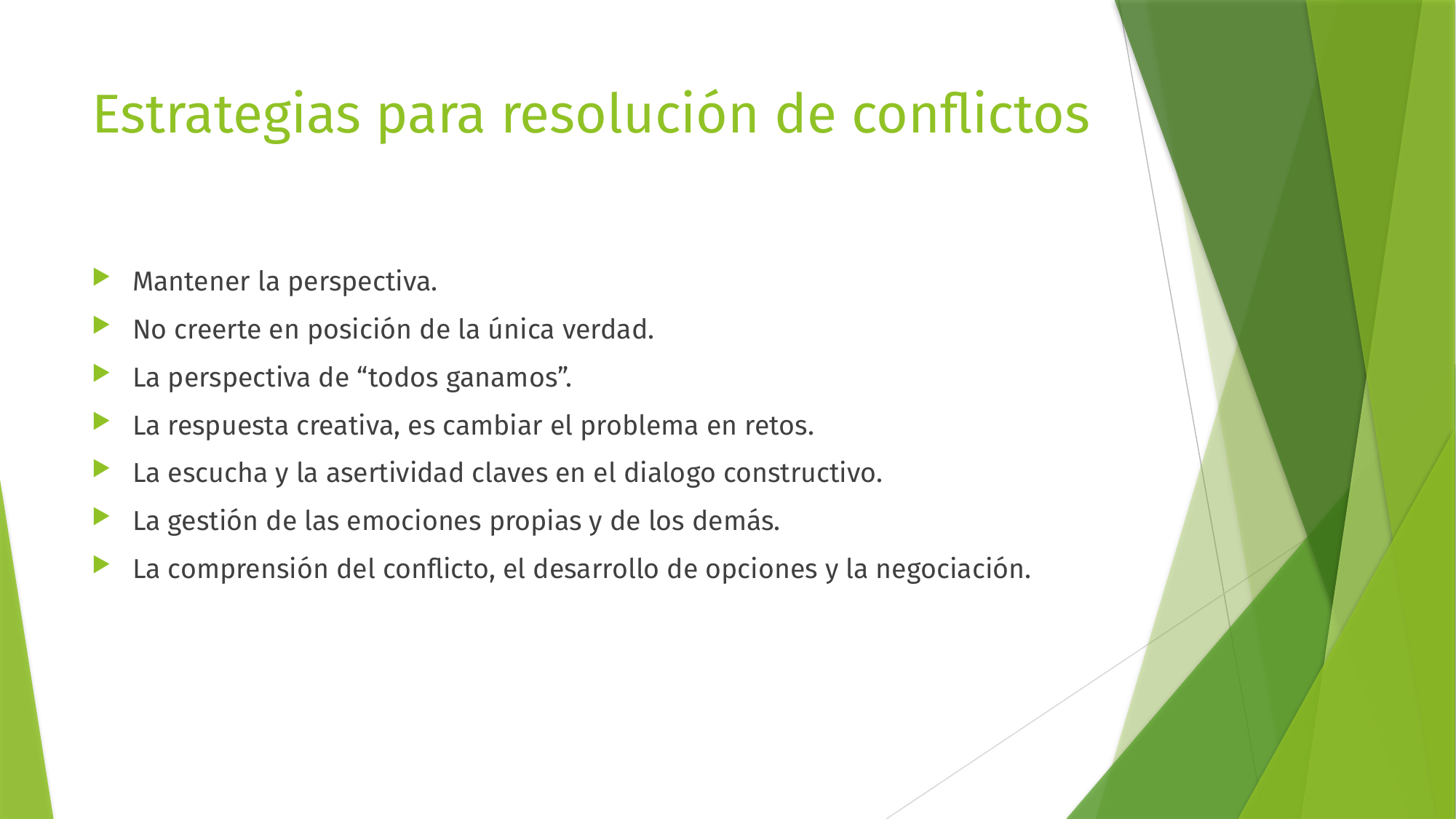

# Estrategias para resolución de conflictos
Mantener la perspectiva.
No creerte en posición de la única verdad.
La perspectiva de “todos ganamos”.
La respuesta creativa, es cambiar el problema en retos.
La escucha y la asertividad claves en el dialogo constructivo.
La gestión de las emociones propias y de los demás.
La comprensión del conflicto, el desarrollo de opciones y la negociación.